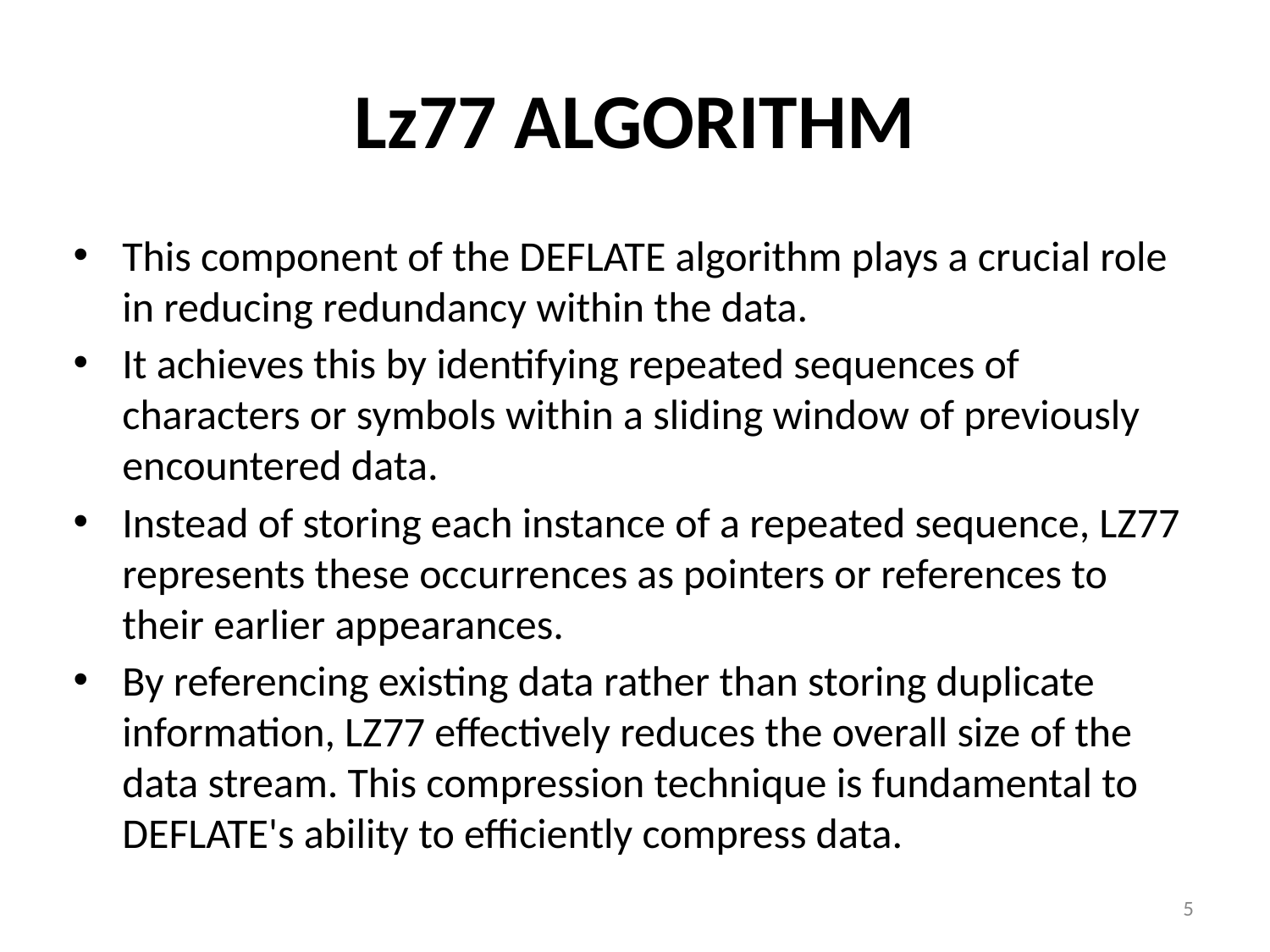

# Lz77 ALGORITHM
This component of the DEFLATE algorithm plays a crucial role in reducing redundancy within the data.
It achieves this by identifying repeated sequences of characters or symbols within a sliding window of previously encountered data.
Instead of storing each instance of a repeated sequence, LZ77 represents these occurrences as pointers or references to their earlier appearances.
By referencing existing data rather than storing duplicate information, LZ77 effectively reduces the overall size of the data stream. This compression technique is fundamental to DEFLATE's ability to efficiently compress data.
5